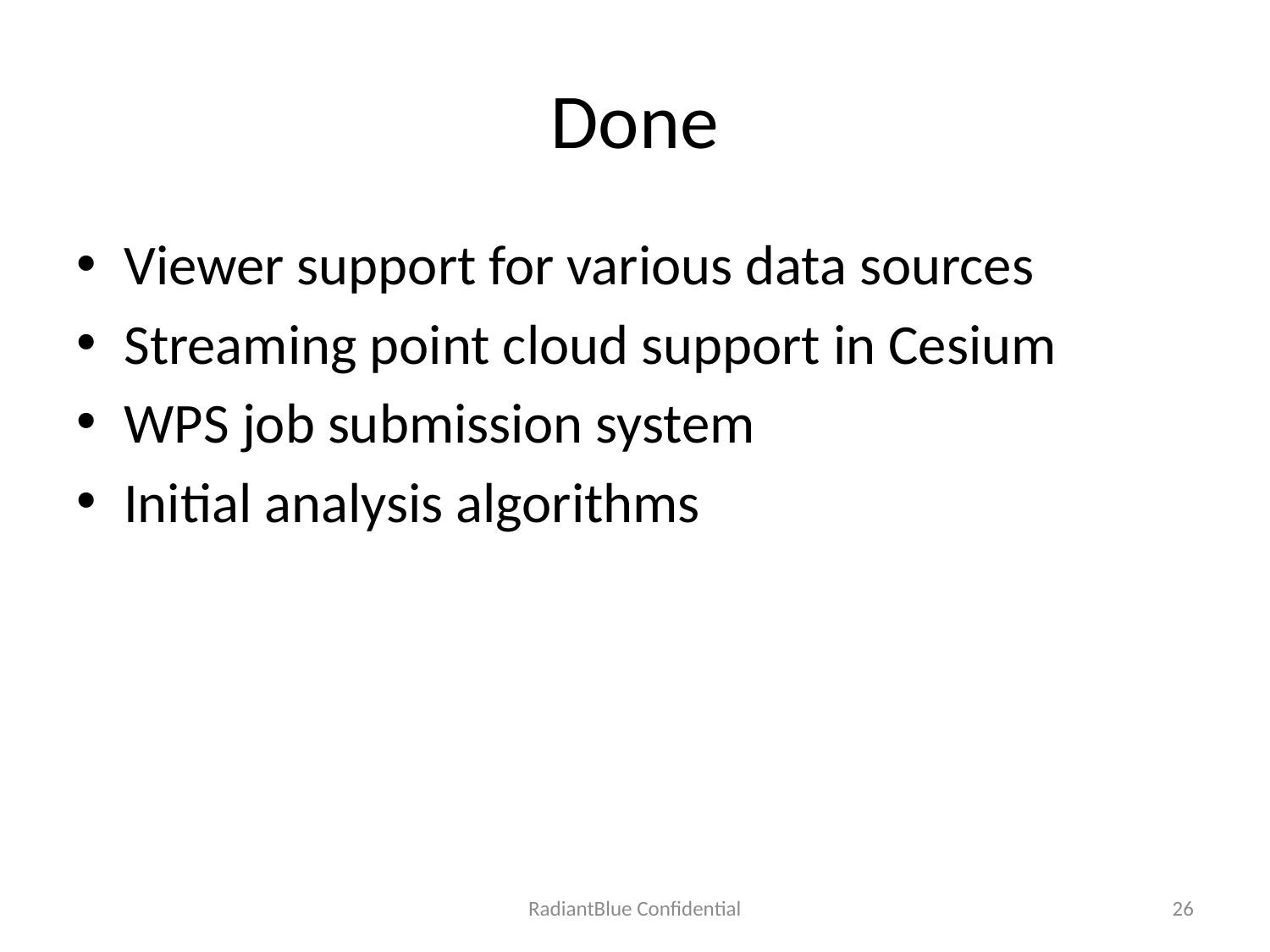

# Done
Viewer support for various data sources
Streaming point cloud support in Cesium
WPS job submission system
Initial analysis algorithms
RadiantBlue Confidential
26